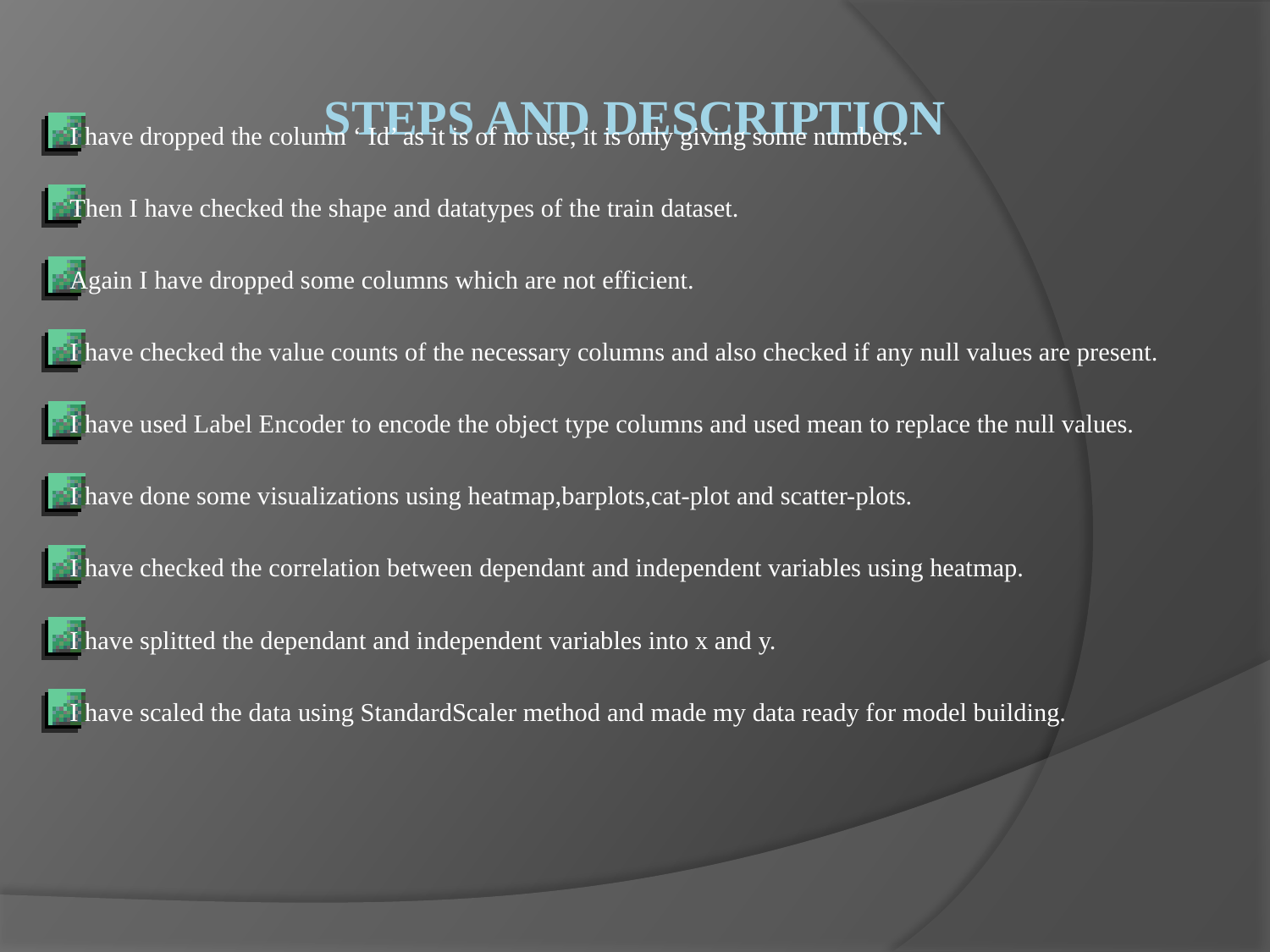

# Steps and Description

  I have dropped the column ‘ Id’ as it is of no use, it is only giving some numbers.

  Then I have checked the shape and datatypes of the train dataset.

  Again I have dropped some columns which are not efficient.

  I have checked the value counts of the necessary columns and also checked if any null values are present.

  I have used Label Encoder to encode the object type columns and used mean to replace the null values.

  I have done some visualizations using heatmap,barplots,cat-plot and scatter-plots.

  I have checked the correlation between dependant and independent variables using heatmap.

  I have splitted the dependant and independent variables into x and y.

  I have scaled the data using StandardScaler method and made my data ready for model building.